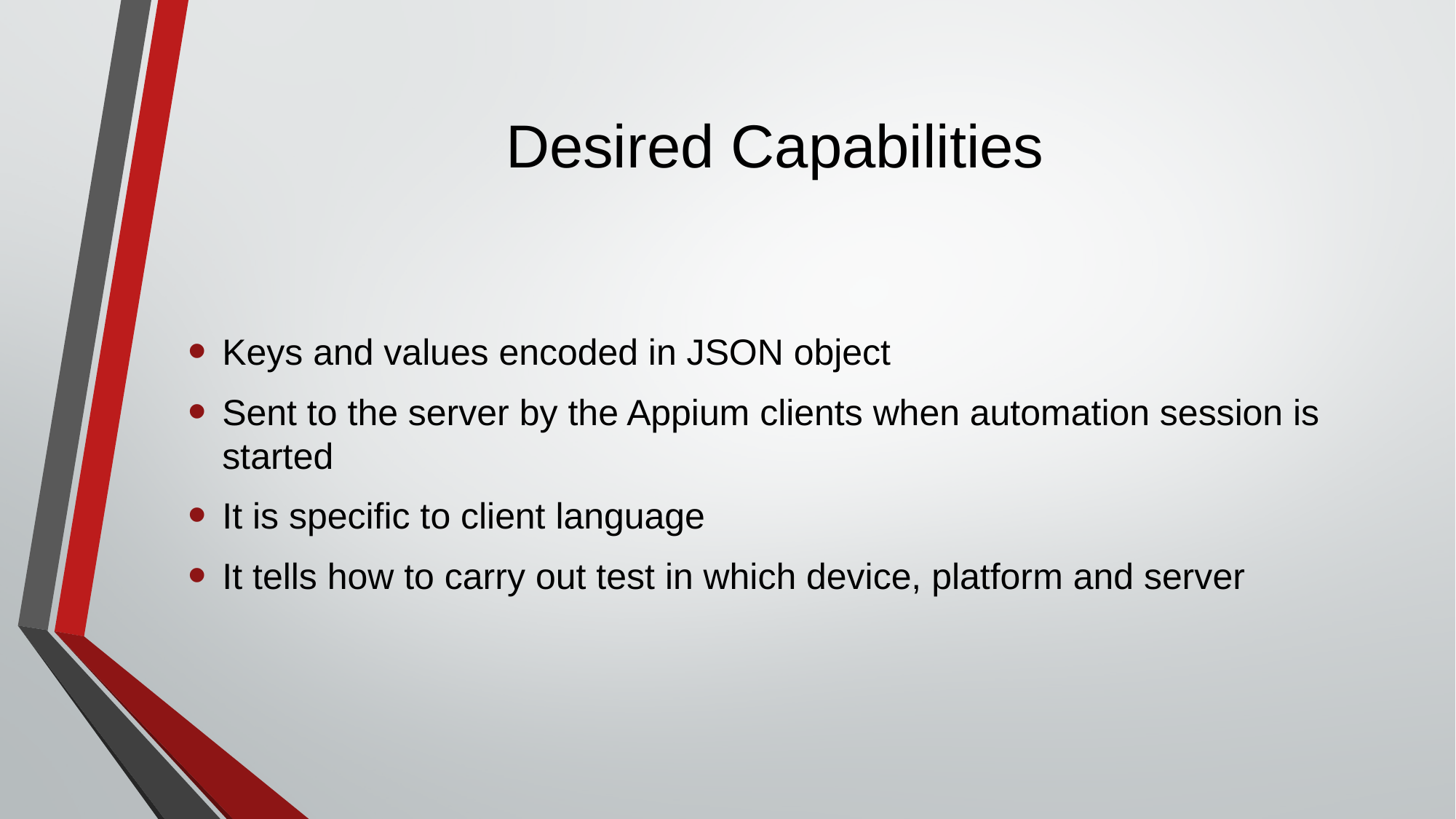

# Desired Capabilities
Keys and values encoded in JSON object
Sent to the server by the Appium clients when automation session is started
It is specific to client language
It tells how to carry out test in which device, platform and server